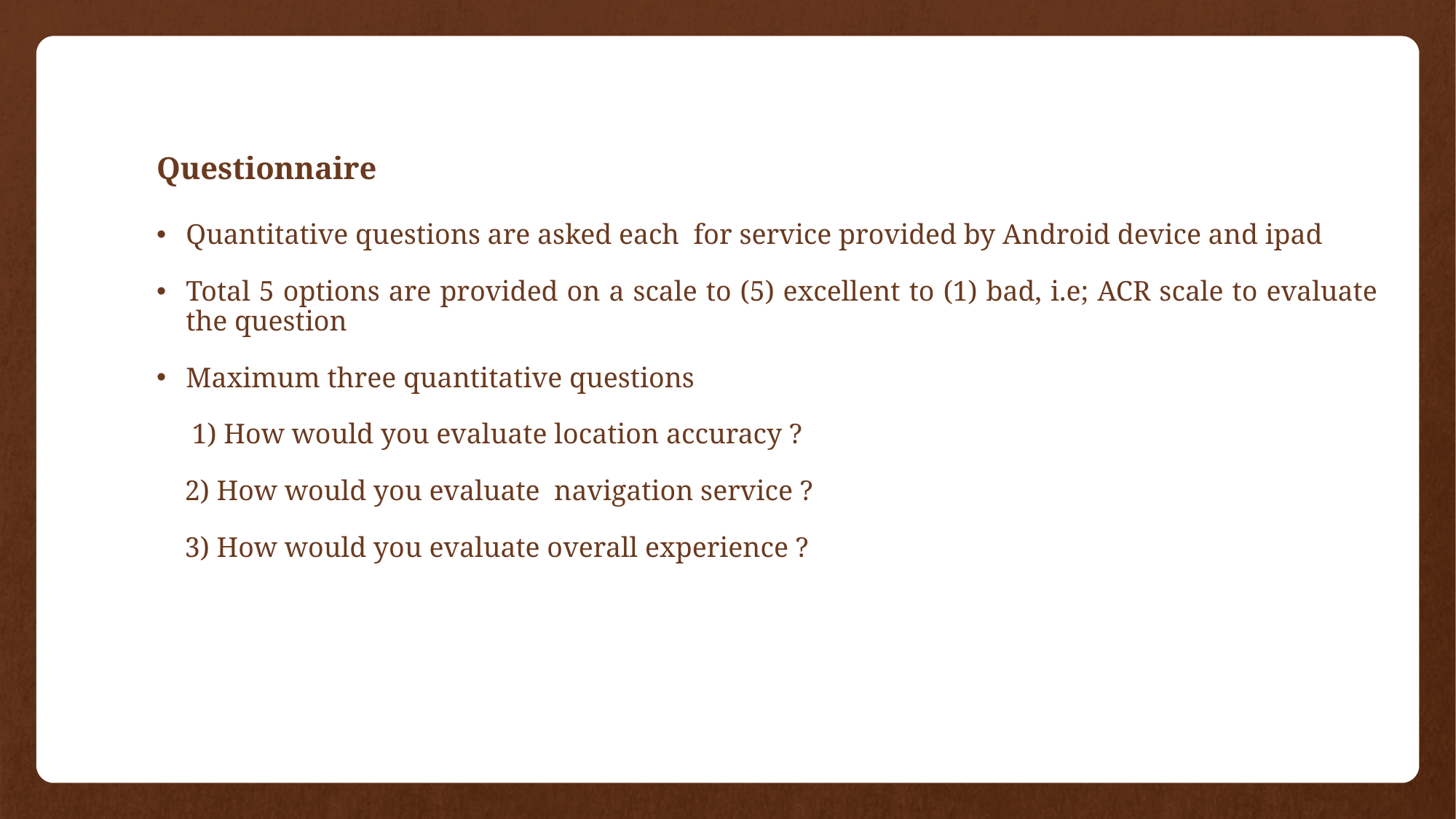

# Questionnaire
Quantitative questions are asked each  for service provided by Android device and ipad
Total 5 options are provided on a scale to (5) excellent to (1) bad, i.e; ACR scale to evaluate the question
Maximum three quantitative questions
     1) How would you evaluate location accuracy ?
    2) How would you evaluate  navigation service ?
    3) How would you evaluate overall experience ?